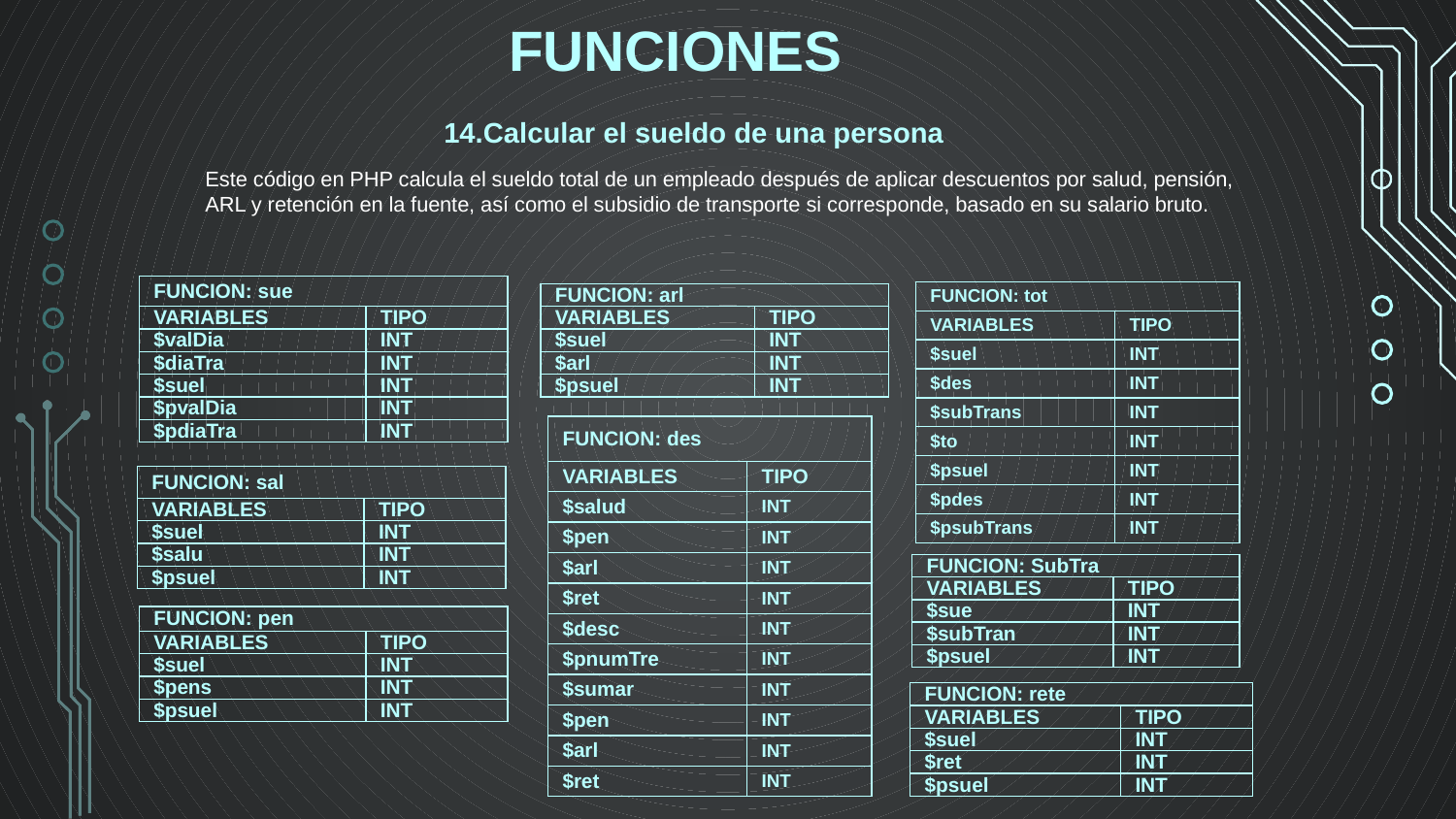

FUNCIONES
14.Calcular el sueldo de una persona
Este código en PHP calcula el sueldo total de un empleado después de aplicar descuentos por salud, pensión, ARL y retención en la fuente, así como el subsidio de transporte si corresponde, basado en su salario bruto.
| FUNCION: sue |  |
| --- | --- |
| VARIABLES | TIPO |
| $valDia | INT |
| $diaTra | INT |
| $suel | INT |
| $pvalDia | INT |
| $pdiaTra | INT |
| FUNCION: tot |  |
| --- | --- |
| VARIABLES | TIPO |
| $suel | INT |
| $des | INT |
| $subTrans | INT |
| $to | INT |
| $psuel | INT |
| $pdes | INT |
| $psubTrans | INT |
| FUNCION: arl |  |
| --- | --- |
| VARIABLES | TIPO |
| $suel | INT |
| $arl | INT |
| $psuel | INT |
| FUNCION: des |  |
| --- | --- |
| VARIABLES | TIPO |
| $salud | INT |
| $pen | INT |
| $arl | INT |
| $ret | INT |
| $desc | INT |
| $pnumTre | INT |
| $sumar | INT |
| $pen | INT |
| $arl | INT |
| $ret | INT |
| FUNCION: sal |  |
| --- | --- |
| VARIABLES | TIPO |
| $suel | INT |
| $salu | INT |
| $psuel | INT |
| FUNCION: SubTra |  |
| --- | --- |
| VARIABLES | TIPO |
| $sue | INT |
| $subTran | INT |
| $psuel | INT |
| FUNCION: pen |  |
| --- | --- |
| VARIABLES | TIPO |
| $suel | INT |
| $pens | INT |
| $psuel | INT |
| FUNCION: rete |  |
| --- | --- |
| VARIABLES | TIPO |
| $suel | INT |
| $ret | INT |
| $psuel | INT |